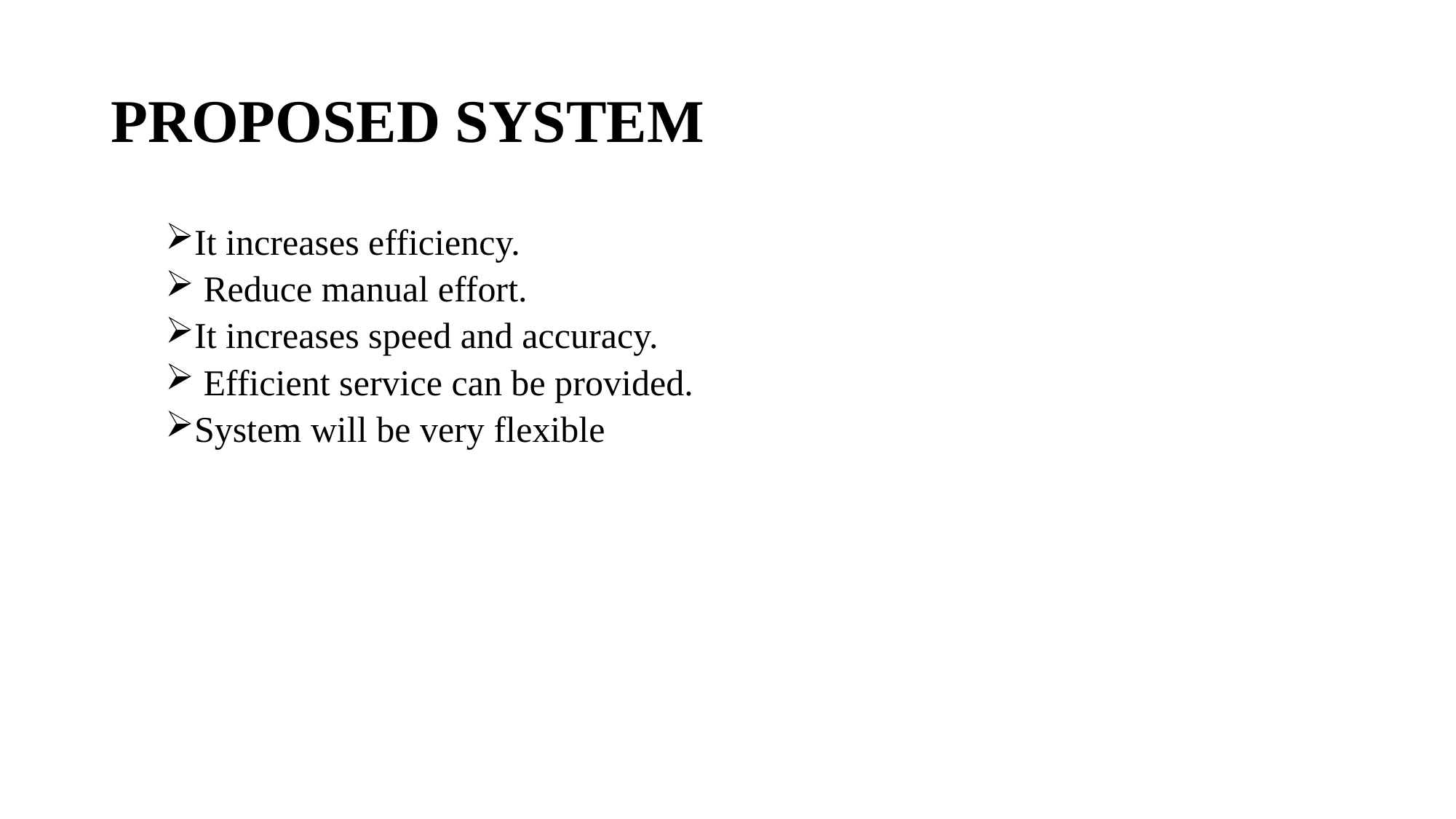

# PROPOSED SYSTEM
It increases efficiency.
 Reduce manual effort.
It increases speed and accuracy.
 Efficient service can be provided.
System will be very flexible